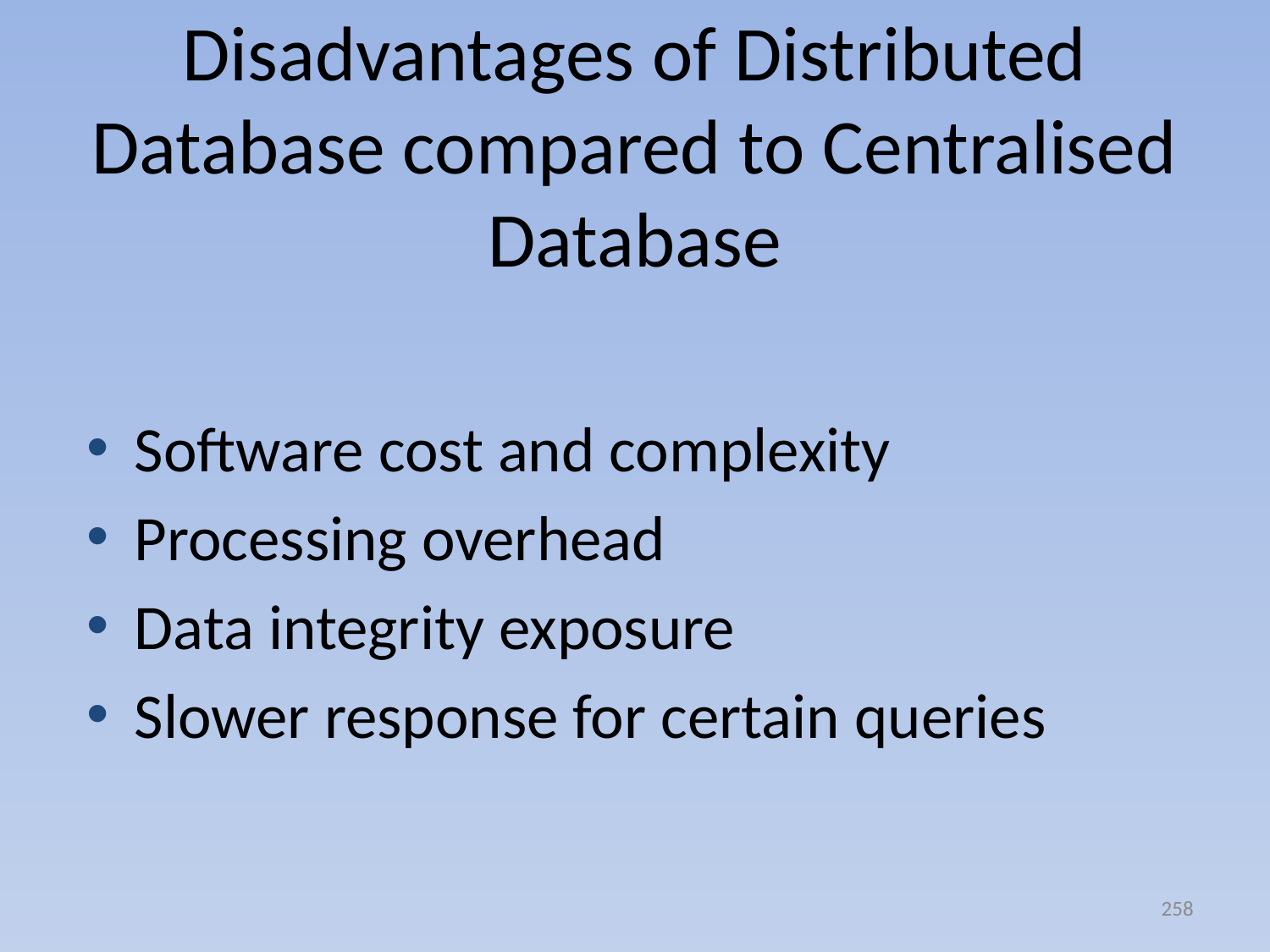

# Disadvantages of Distributed Database compared to Centralised Database
Software cost and complexity
Processing overhead
Data integrity exposure
Slower response for certain queries
258